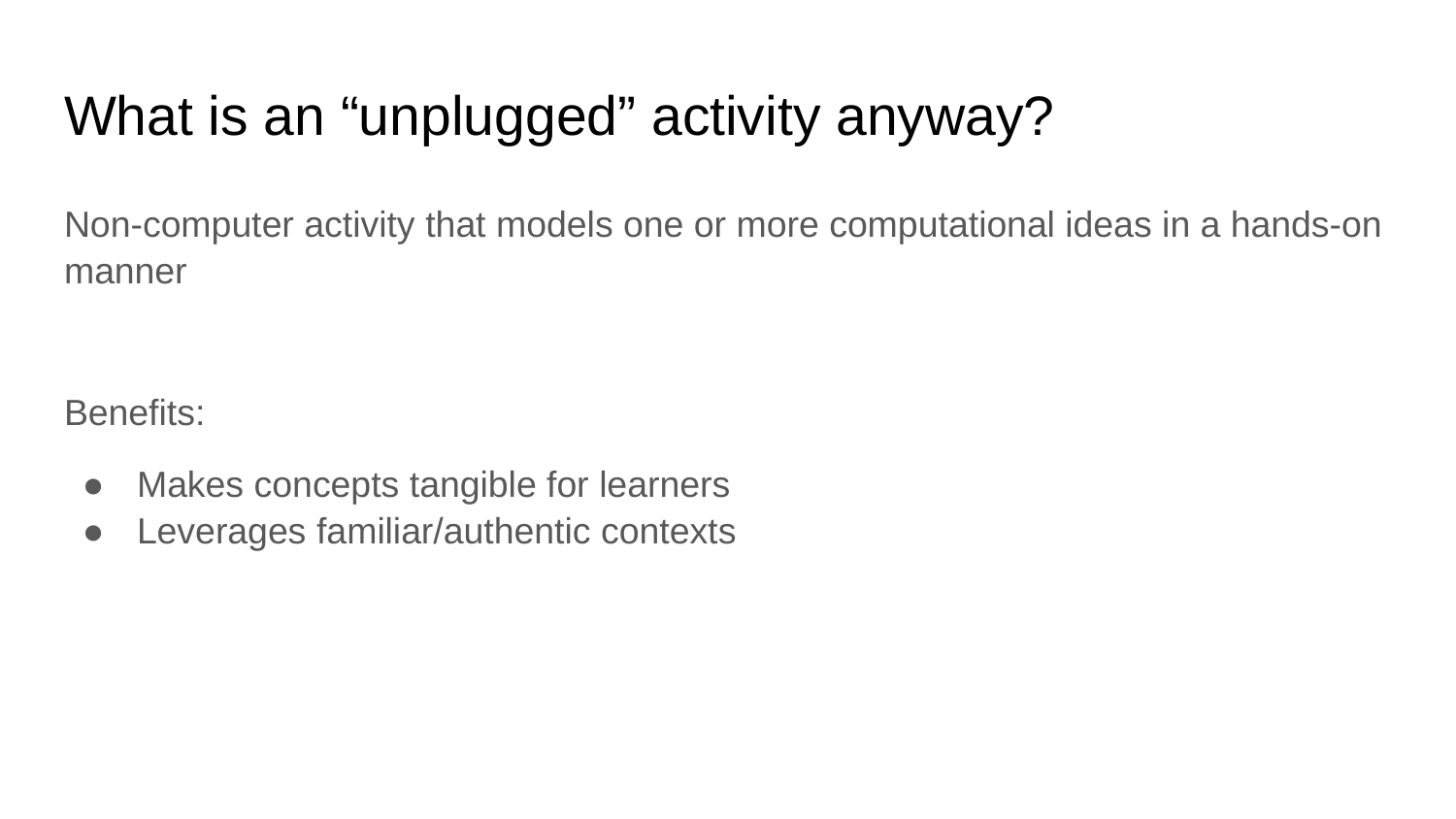

# What is an “unplugged” activity anyway?
Non-computer activity that models one or more computational ideas in a hands-on manner

Benefits:
Makes concepts tangible for learners
Leverages familiar/authentic contexts